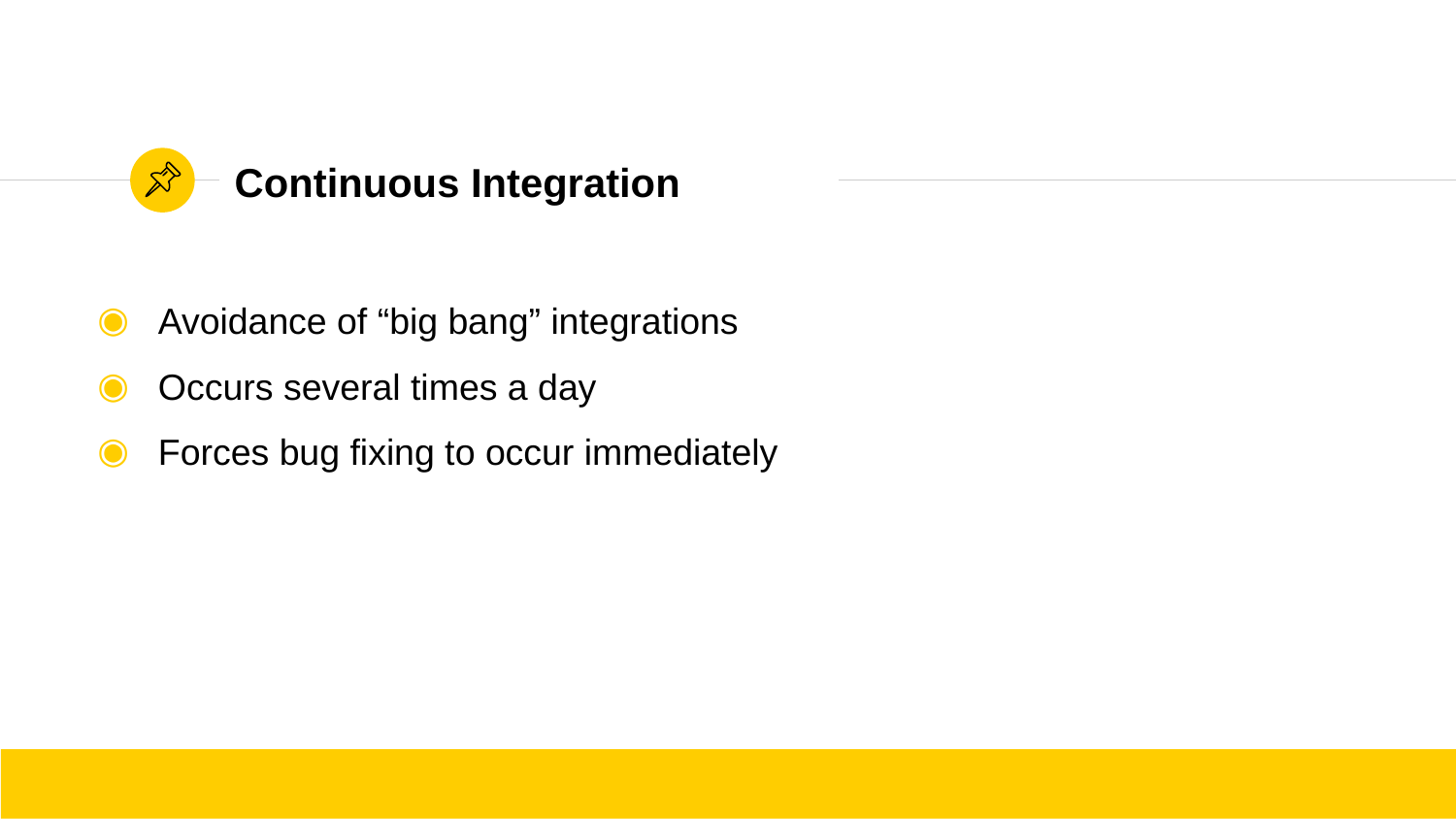

# Continuous Integration

Avoidance of “big bang” integrations
Occurs several times a day
Forces bug fixing to occur immediately